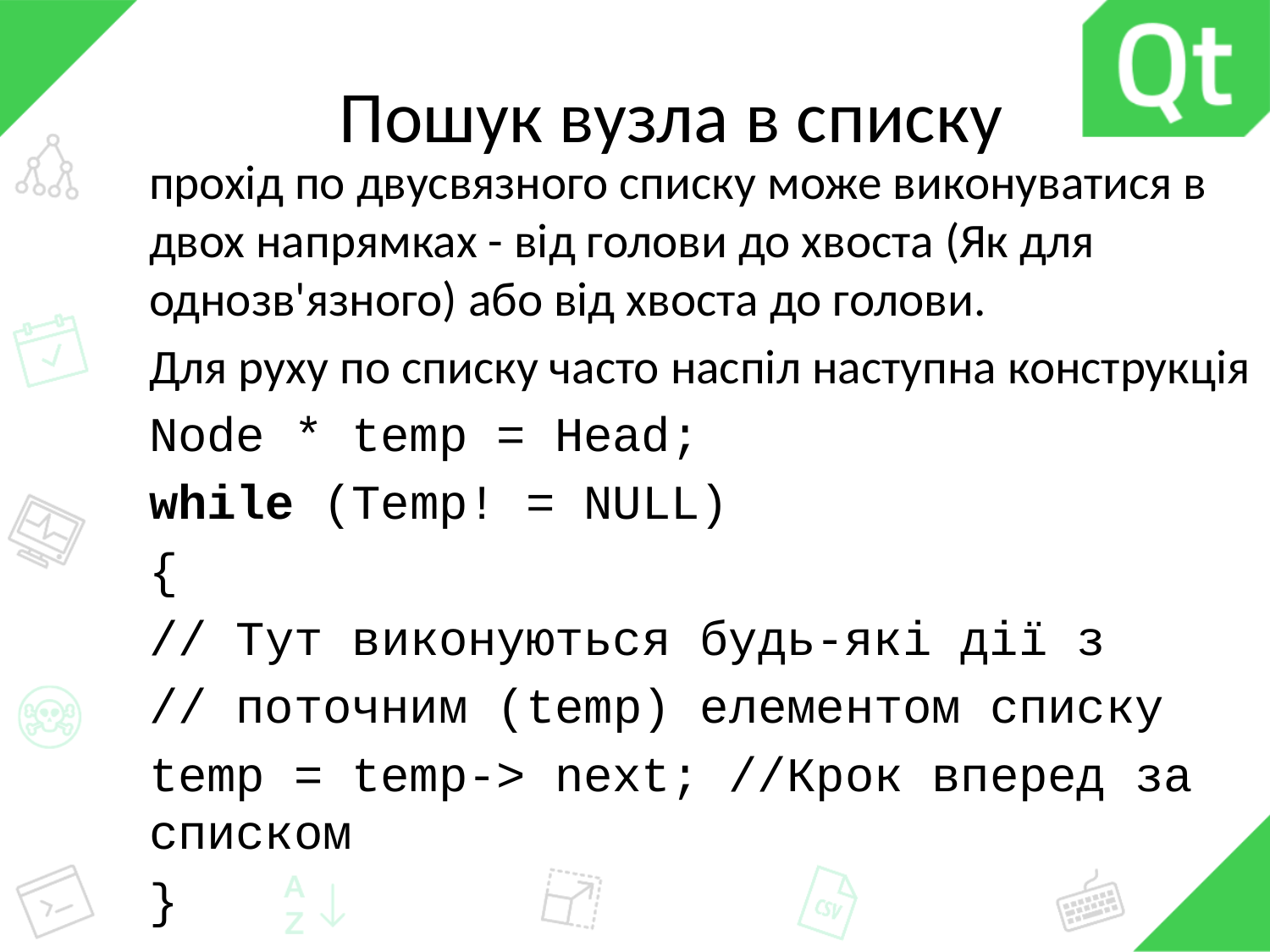

# Пошук вузла в списку
прохід по двусвязного списку може виконуватися в двох напрямках - від голови до хвоста (Як для однозв'язного) або від хвоста до голови.
Для руху по списку часто наспіл наступна конструкція
Node * temp = Head;
while (Temp! = NULL)
{
// Тут виконуються будь-які дії з
// поточним (temp) елементом списку
temp = temp-> next; //Крок вперед за списком
}